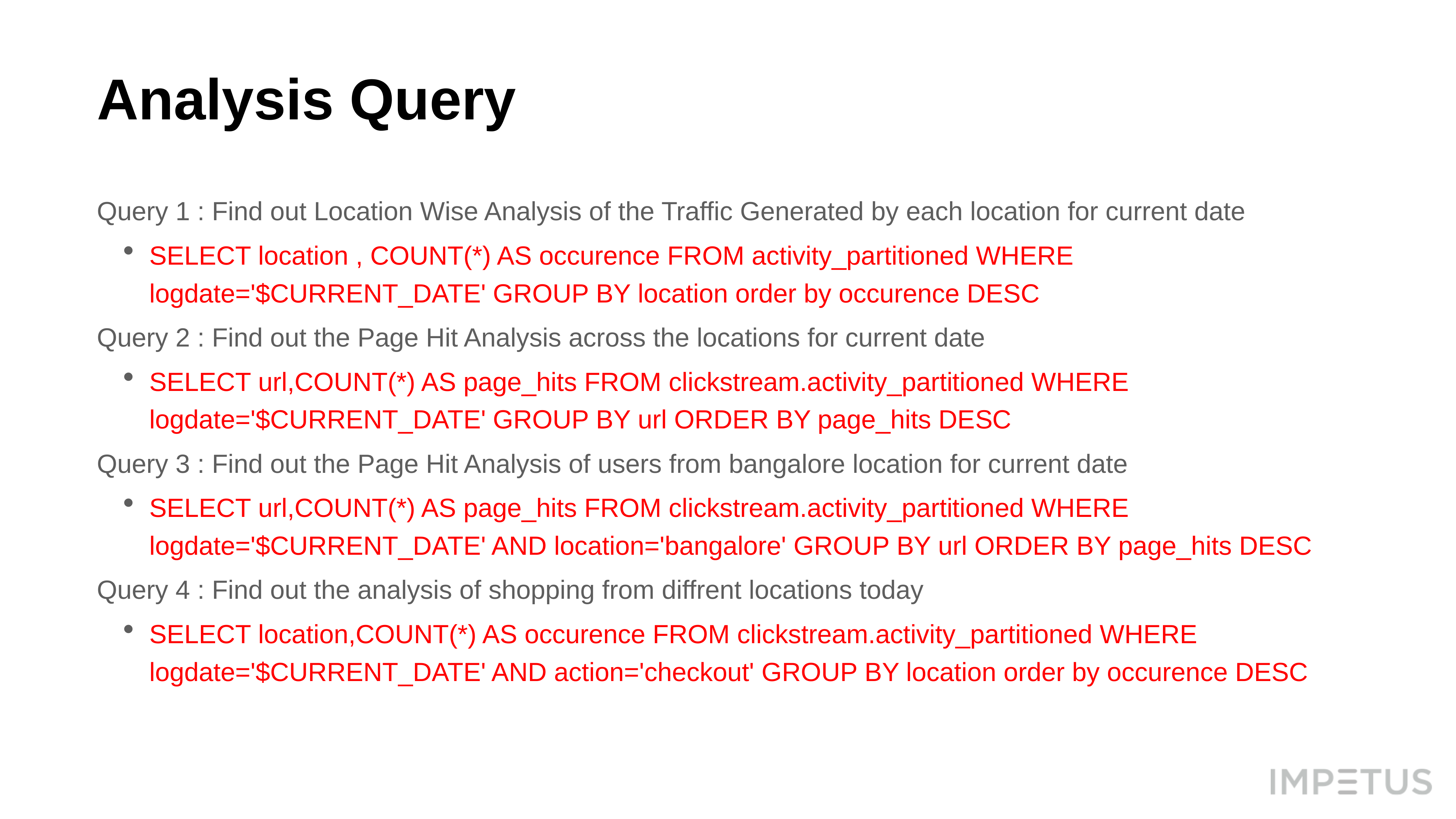

# Analysis Query
Query 1 : Find out Location Wise Analysis of the Traffic Generated by each location for current date
SELECT location , COUNT(*) AS occurence FROM activity_partitioned WHERE logdate='$CURRENT_DATE' GROUP BY location order by occurence DESC
Query 2 : Find out the Page Hit Analysis across the locations for current date
SELECT url,COUNT(*) AS page_hits FROM clickstream.activity_partitioned WHERE logdate='$CURRENT_DATE' GROUP BY url ORDER BY page_hits DESC
Query 3 : Find out the Page Hit Analysis of users from bangalore location for current date
SELECT url,COUNT(*) AS page_hits FROM clickstream.activity_partitioned WHERE logdate='$CURRENT_DATE' AND location='bangalore' GROUP BY url ORDER BY page_hits DESC
Query 4 : Find out the analysis of shopping from diffrent locations today
SELECT location,COUNT(*) AS occurence FROM clickstream.activity_partitioned WHERE logdate='$CURRENT_DATE' AND action='checkout' GROUP BY location order by occurence DESC